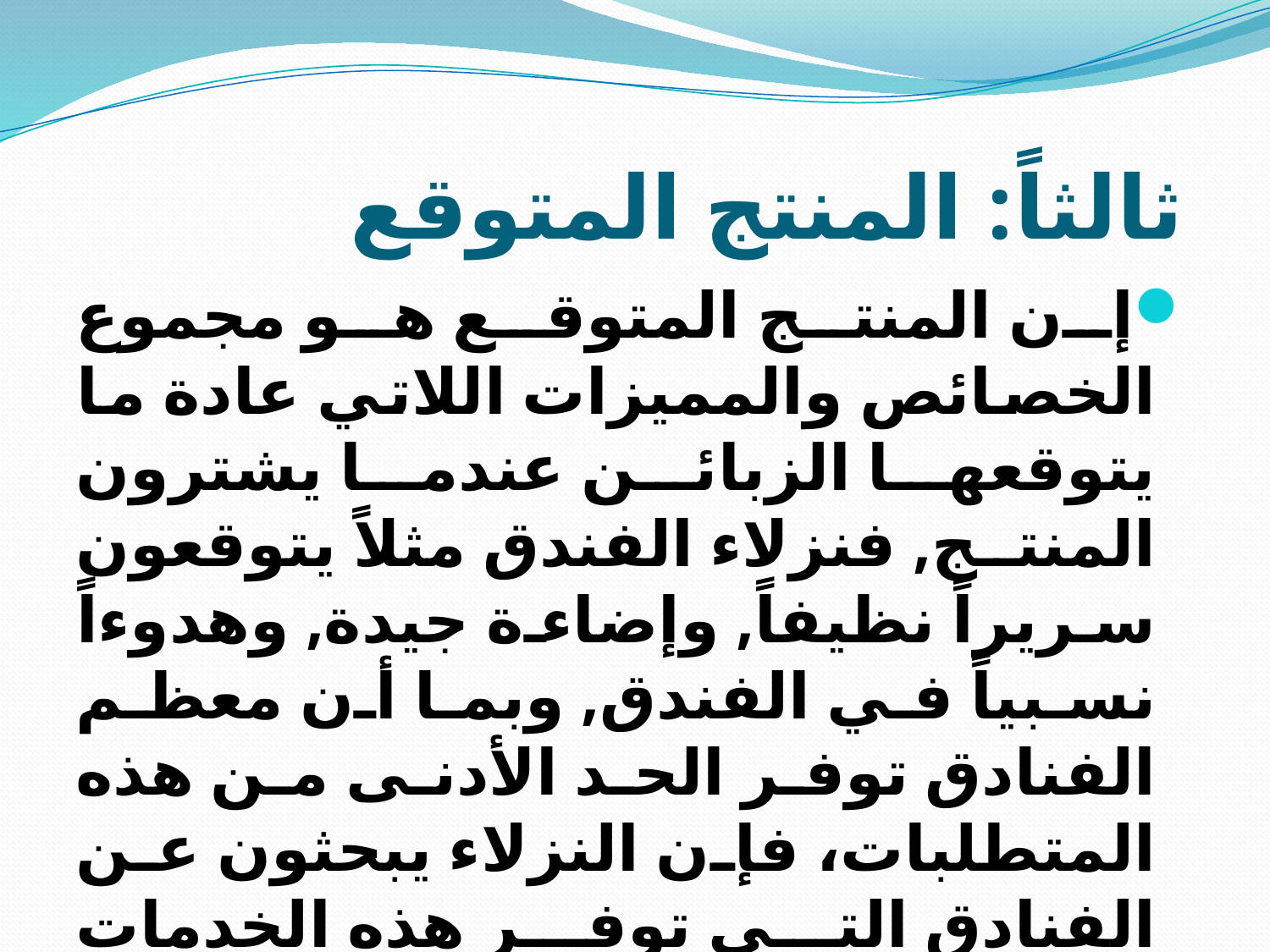

# ثالثاً: المنتج المتوقع
إن المنتج المتوقع هو مجموع الخصائص والمميزات اللاتي عادة ما يتوقعها الزبائن عندما يشترون المنتج, فنزلاء الفندق مثلاً يتوقعون سريراً نظيفاً, وإضاءة جيدة, وهدوءاً نسبياً في الفندق, وبما أن معظم الفنادق توفر الحد الأدنى من هذه المتطلبات، فإن النزلاء يبحثون عن الفنادق التي توفر هذه الخدمات بمستوى أفضل أو بسعر أقل.